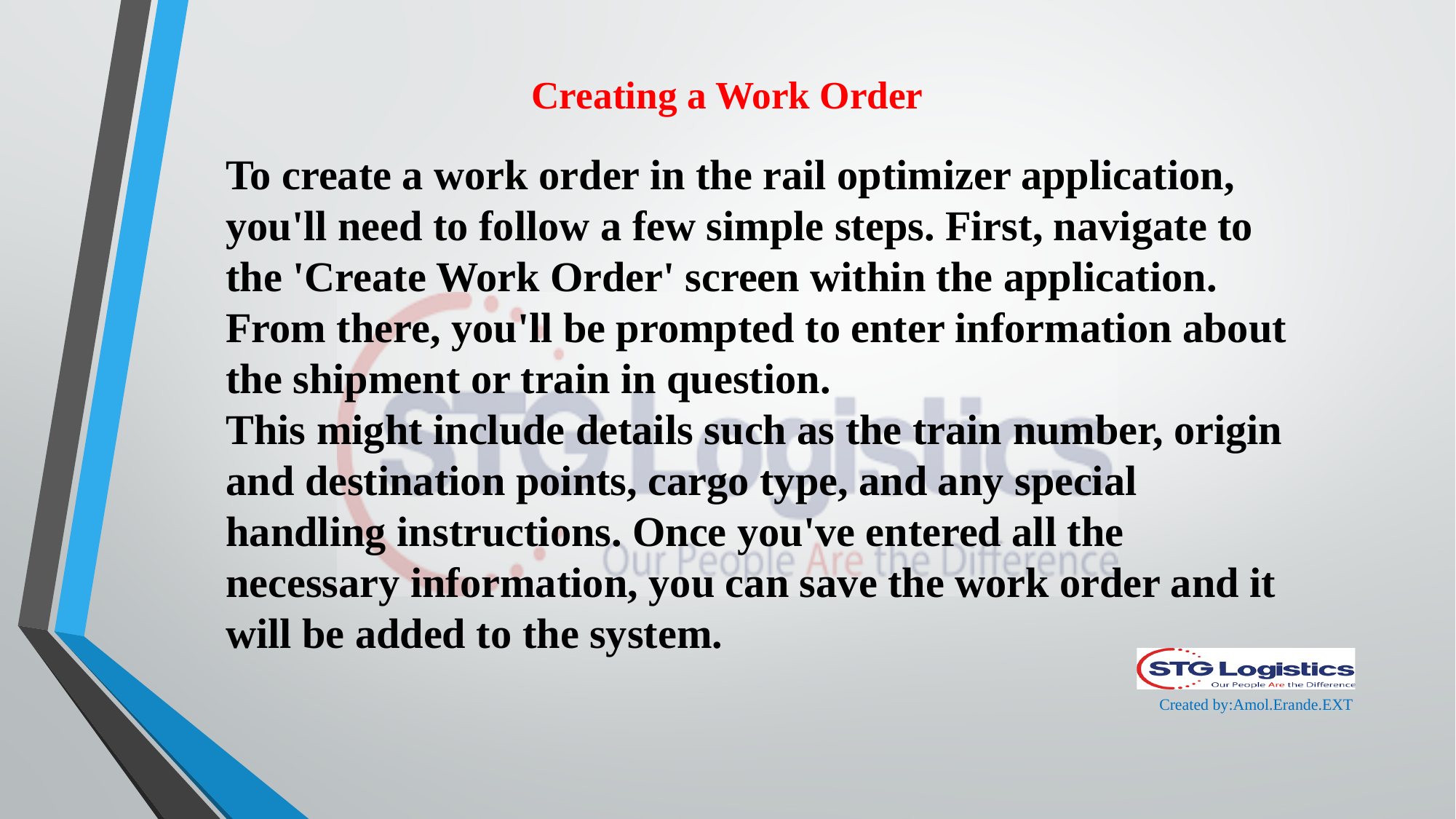

# Creating a Work Order

To create a work order in the rail optimizer application, you'll need to follow a few simple steps. First, navigate to the 'Create Work Order' screen within the application. From there, you'll be prompted to enter information about the shipment or train in question.
This might include details such as the train number, origin and destination points, cargo type, and any special handling instructions. Once you've entered all the necessary information, you can save the work order and it will be added to the system.